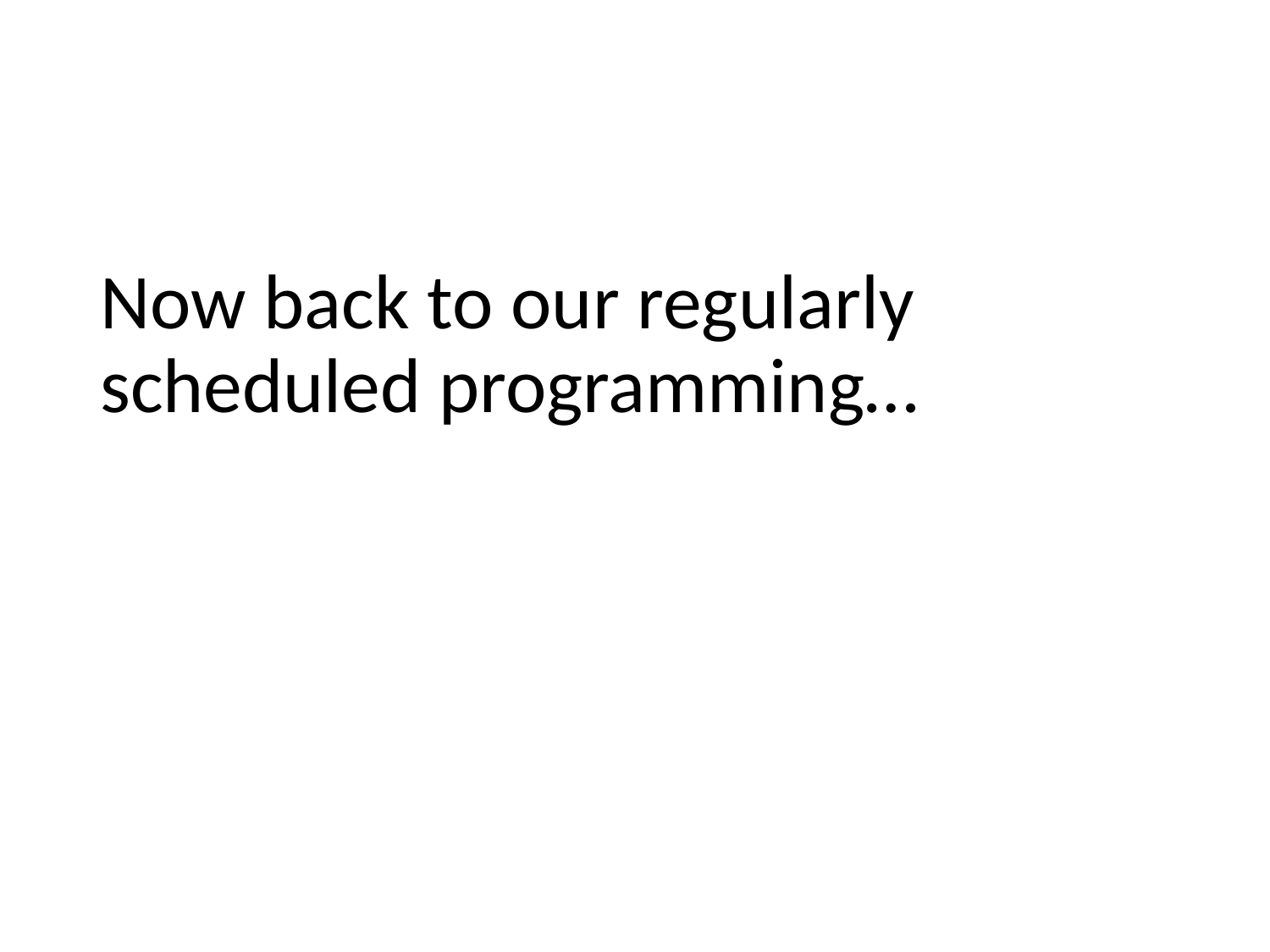

# Now back to our regularly scheduled programming…